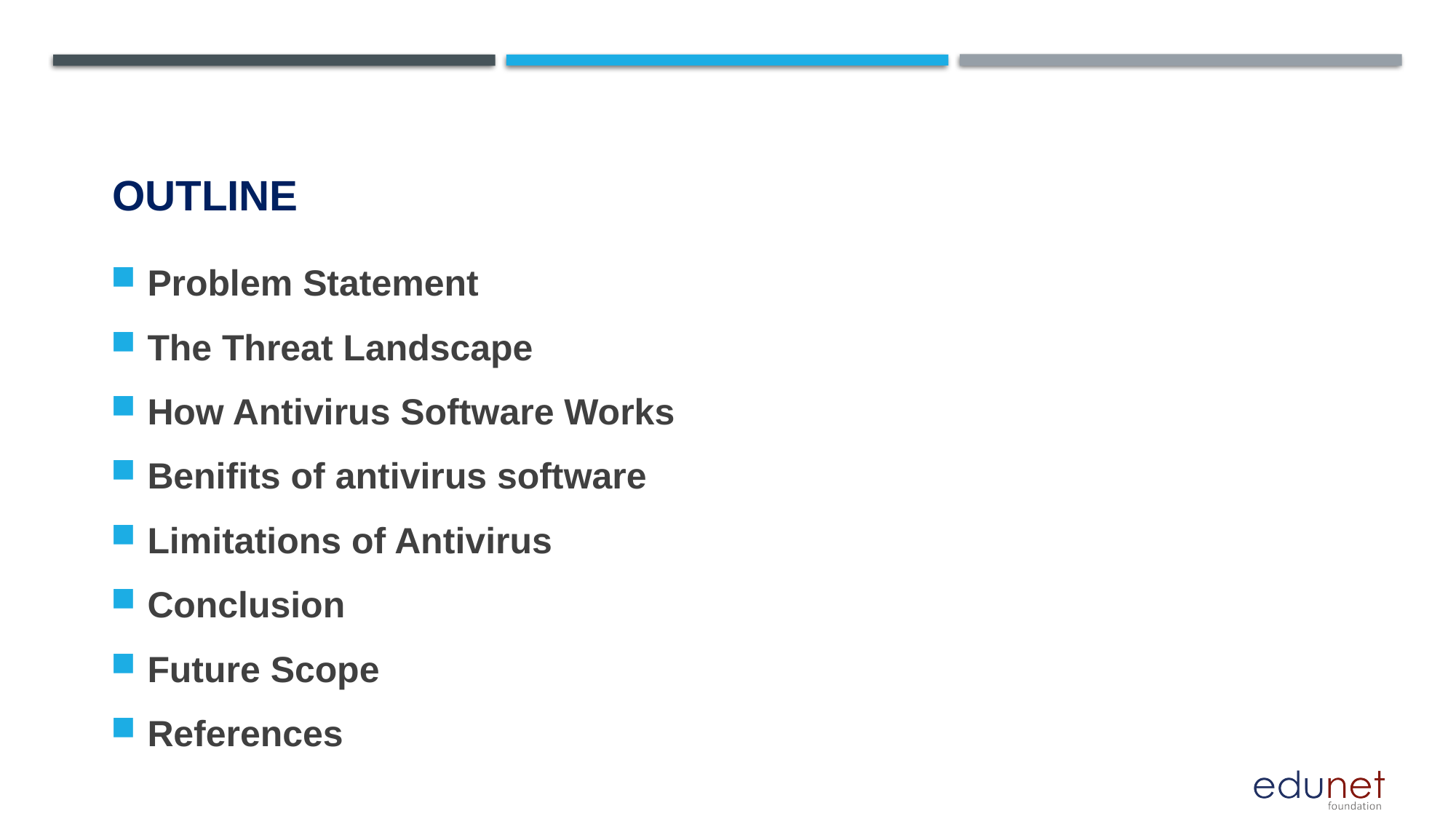

# OUTLINE

Problem Statement
The Threat Landscape
How Antivirus Software Works
Benifits of antivirus software
Limitations of Antivirus
Conclusion
Future Scope
References